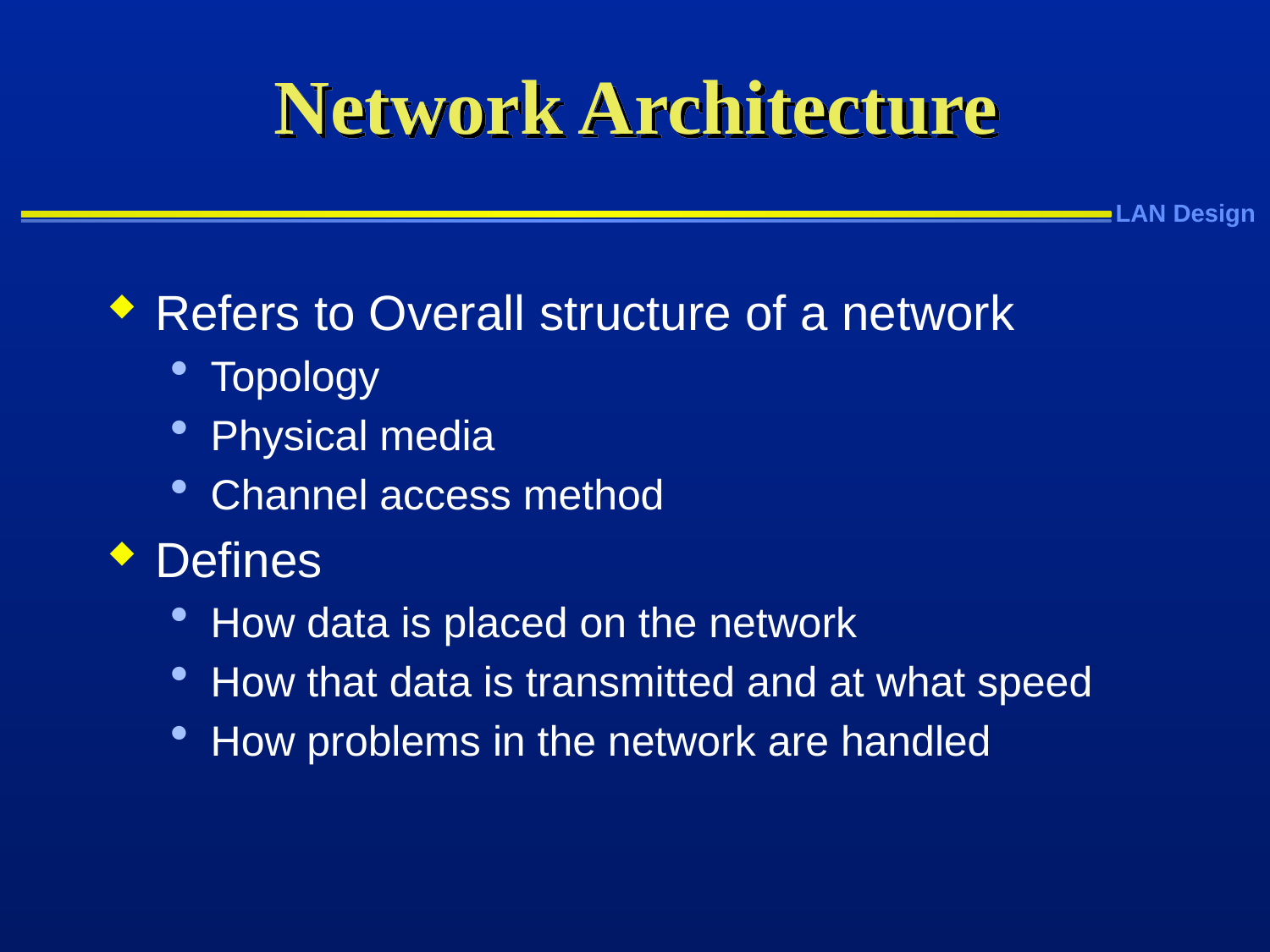

# Network Architecture
Refers to Overall structure of a network
Topology
Physical media
Channel access method
Defines
How data is placed on the network
How that data is transmitted and at what speed
How problems in the network are handled